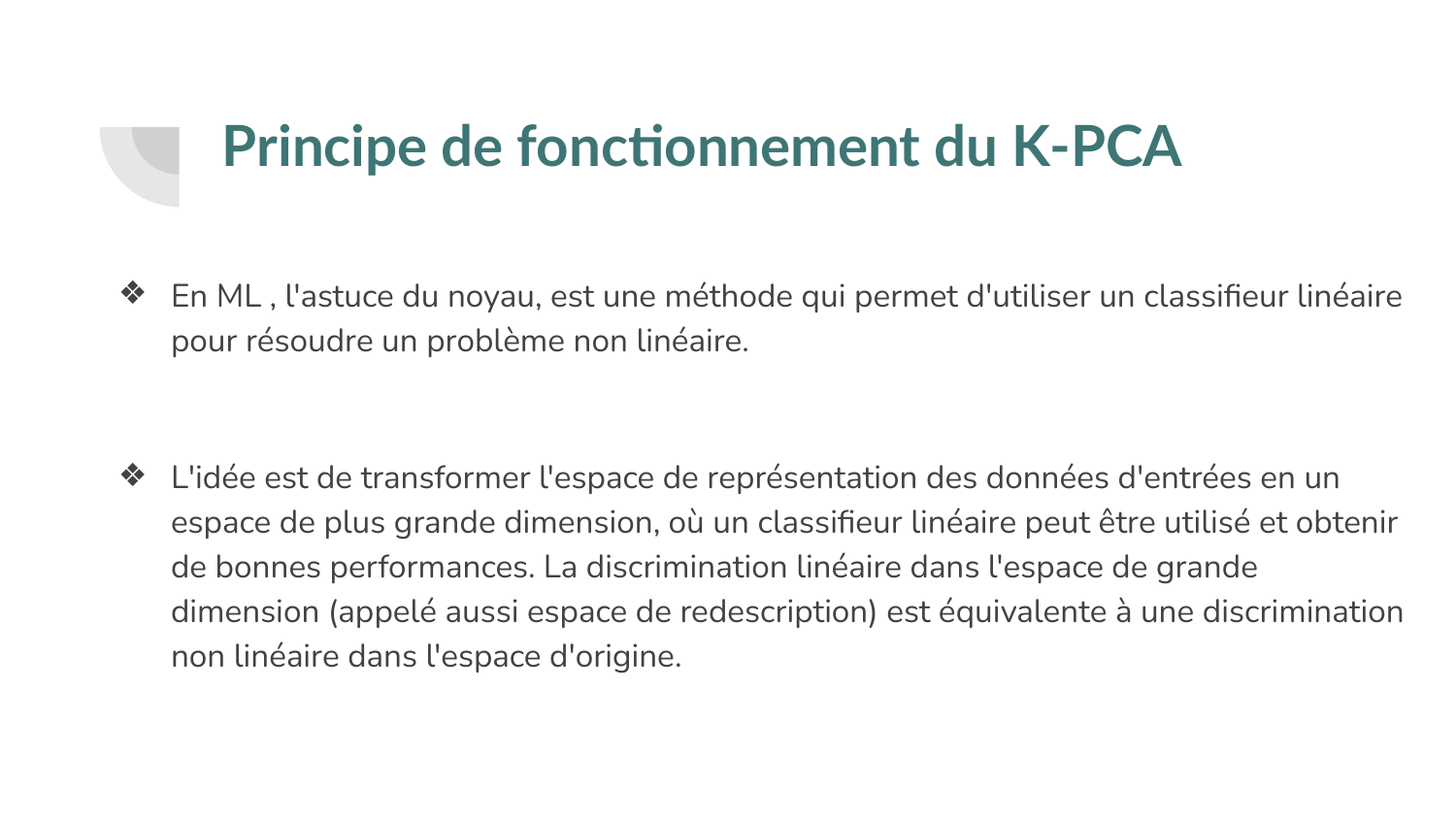

# Principe de fonctionnement du K-PCA
En ML , l'astuce du noyau, est une méthode qui permet d'utiliser un classifieur linéaire pour résoudre un problème non linéaire.

L'idée est de transformer l'espace de représentation des données d'entrées en un espace de plus grande dimension, où un classifieur linéaire peut être utilisé et obtenir de bonnes performances. La discrimination linéaire dans l'espace de grande dimension (appelé aussi espace de redescription) est équivalente à une discrimination non linéaire dans l'espace d'origine.